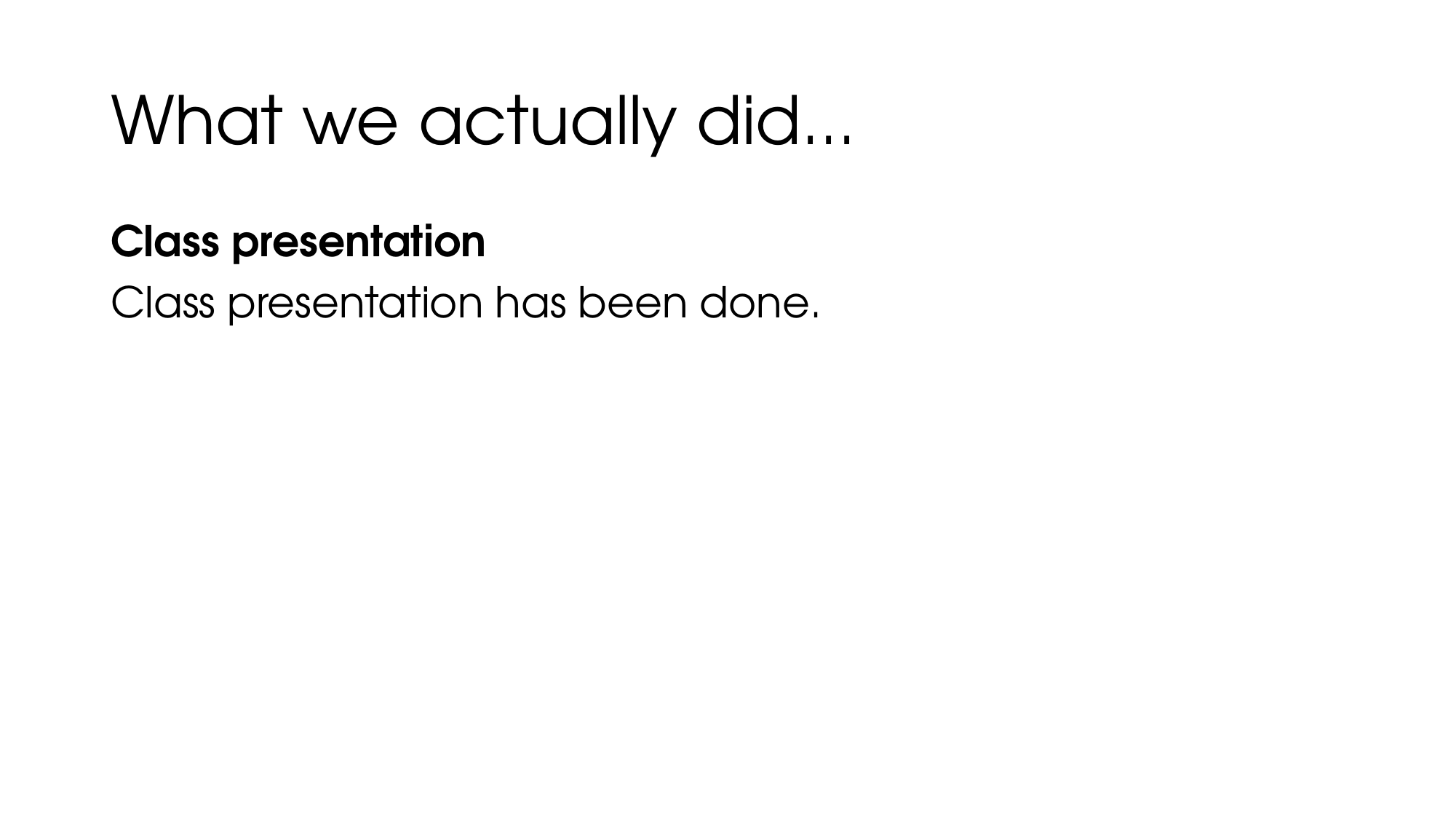

# What we actually did...
Class presentation
Class presentation has been done.